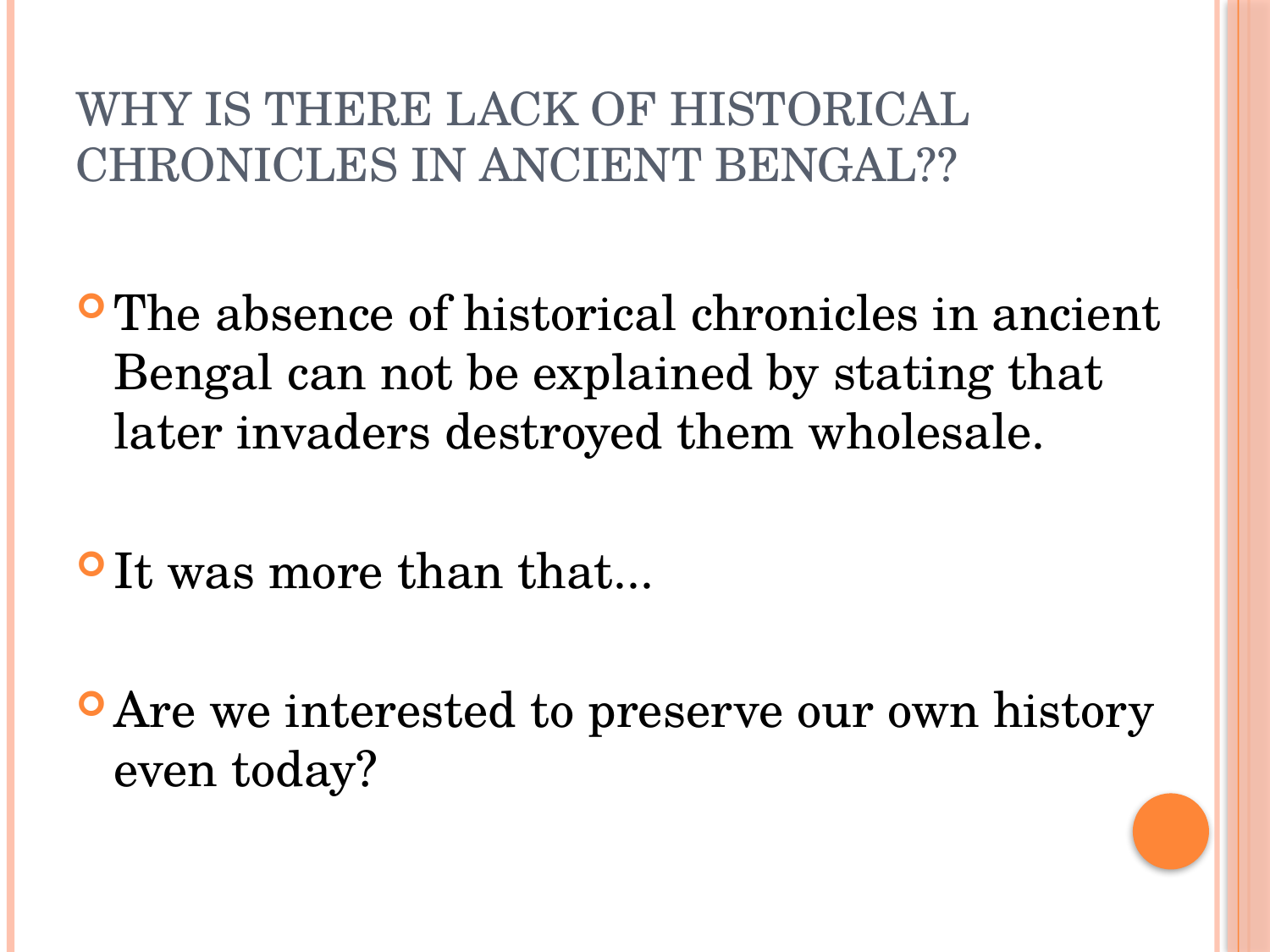

# Why is there lack of historical chronicles in ancient Bengal??
The absence of historical chronicles in ancient Bengal can not be explained by stating that later invaders destroyed them wholesale.

It was more than that...

Are we interested to preserve our own history even today?